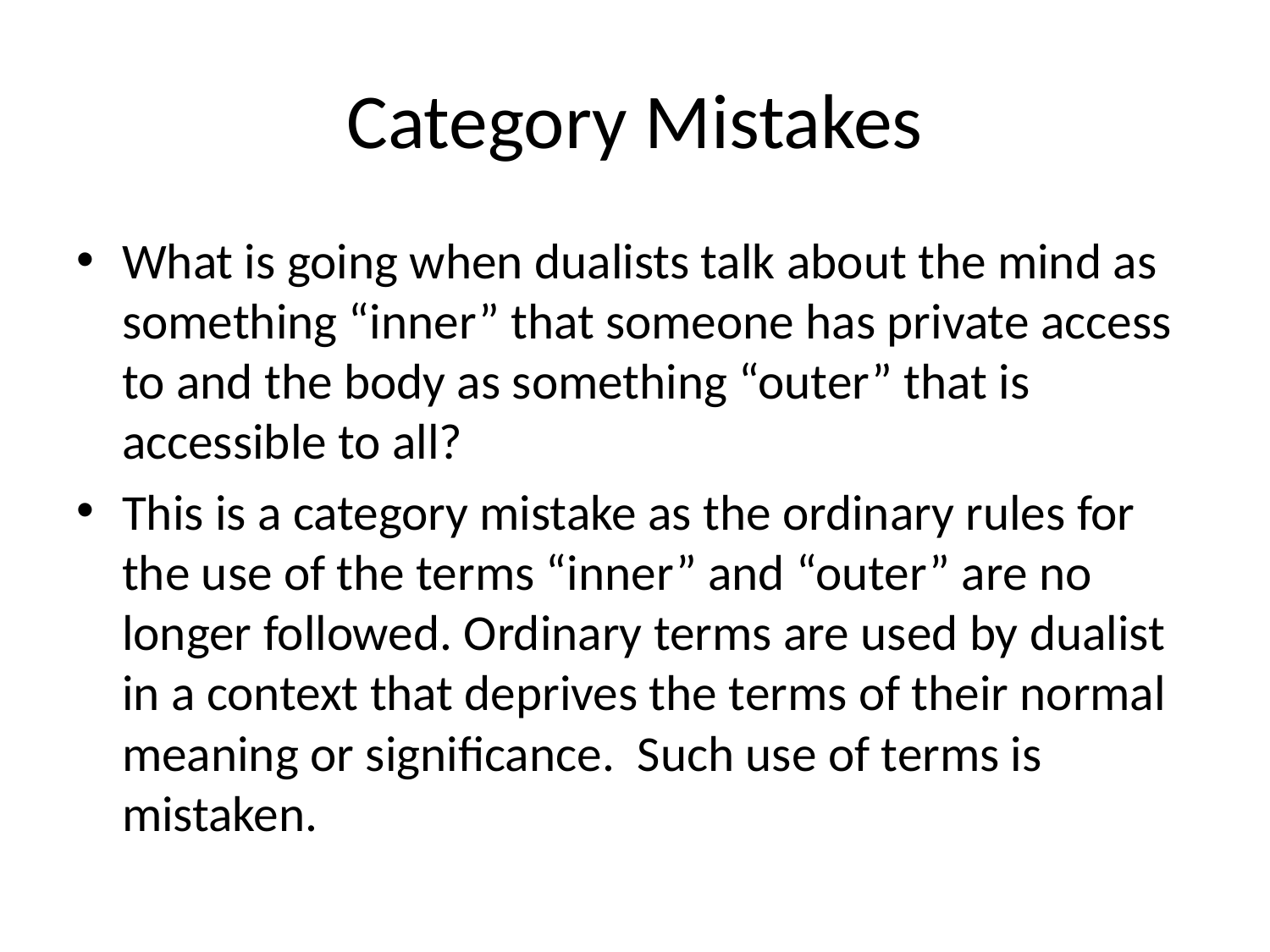

# Category Mistakes
What is going when dualists talk about the mind as something “inner” that someone has private access to and the body as something “outer” that is accessible to all?
This is a category mistake as the ordinary rules for the use of the terms “inner” and “outer” are no longer followed. Ordinary terms are used by dualist in a context that deprives the terms of their normal meaning or significance.  Such use of terms is mistaken.